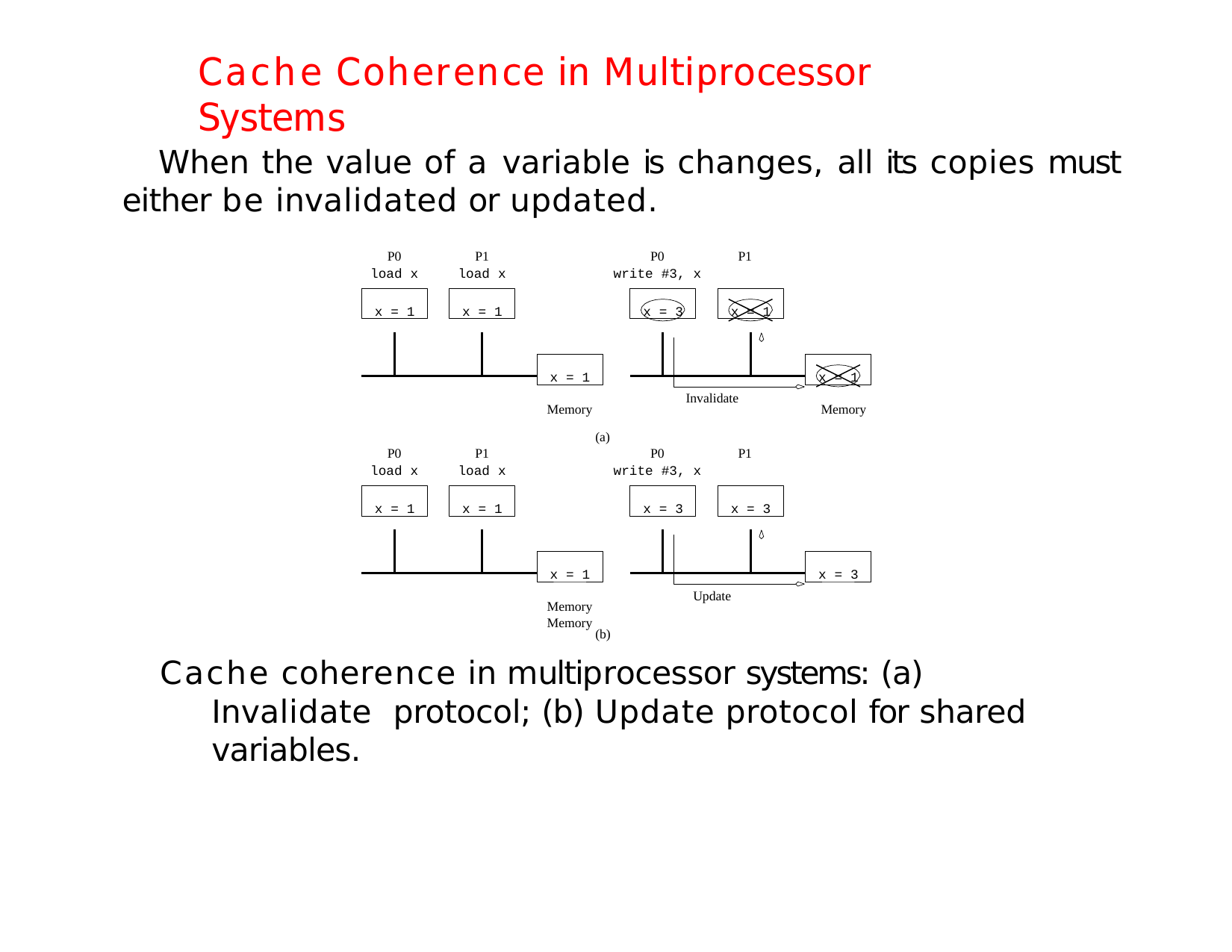

# Cache Coherence in Multiprocessor Systems
When the value of a variable is changes, all its copies must  either be invalidated or updated.
P0
load x
P1
load x
P0
write #3, x
P1

x = 1

x = 1

x = 3

x = 1

x = 1

x = 1

Invalidate
Memory
Memory
(a)
P0
load x
P1
load x
P0
write #3, x
P1

x = 1

x = 1

x = 3

x = 3

x = 1

x = 3
Update
Memory	Memory
(b)
Cache coherence in multiprocessor systems: (a) Invalidate  protocol; (b) Update protocol for shared variables.